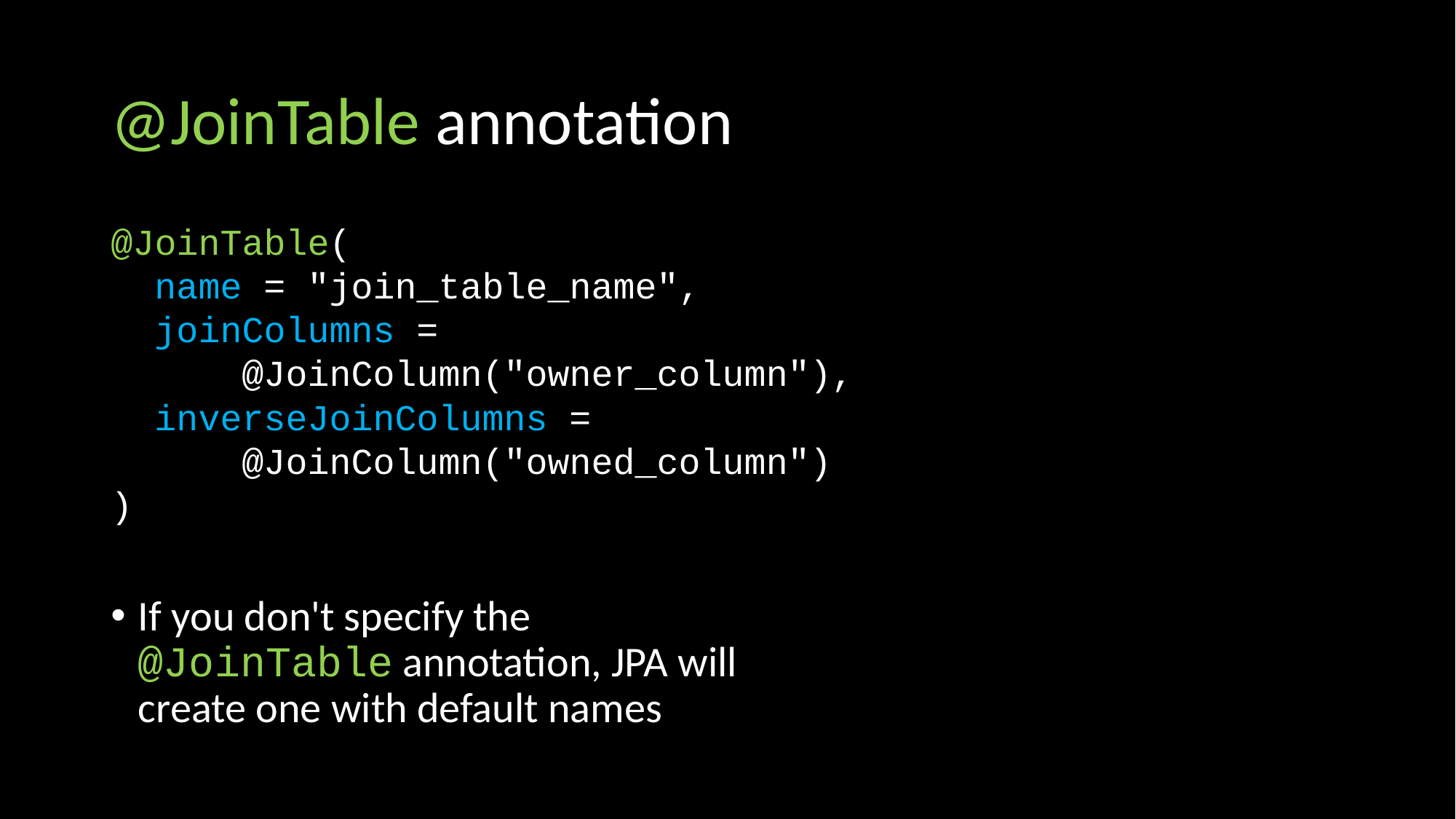

# @JoinTable annotation
@JoinTable(
  name = "join_table_name",
  joinColumns =
      @JoinColumn("owner_column"),
  inverseJoinColumns =
      @JoinColumn("owned_column")
)
If you don't specify the @JoinTable annotation, JPA will create one with default names